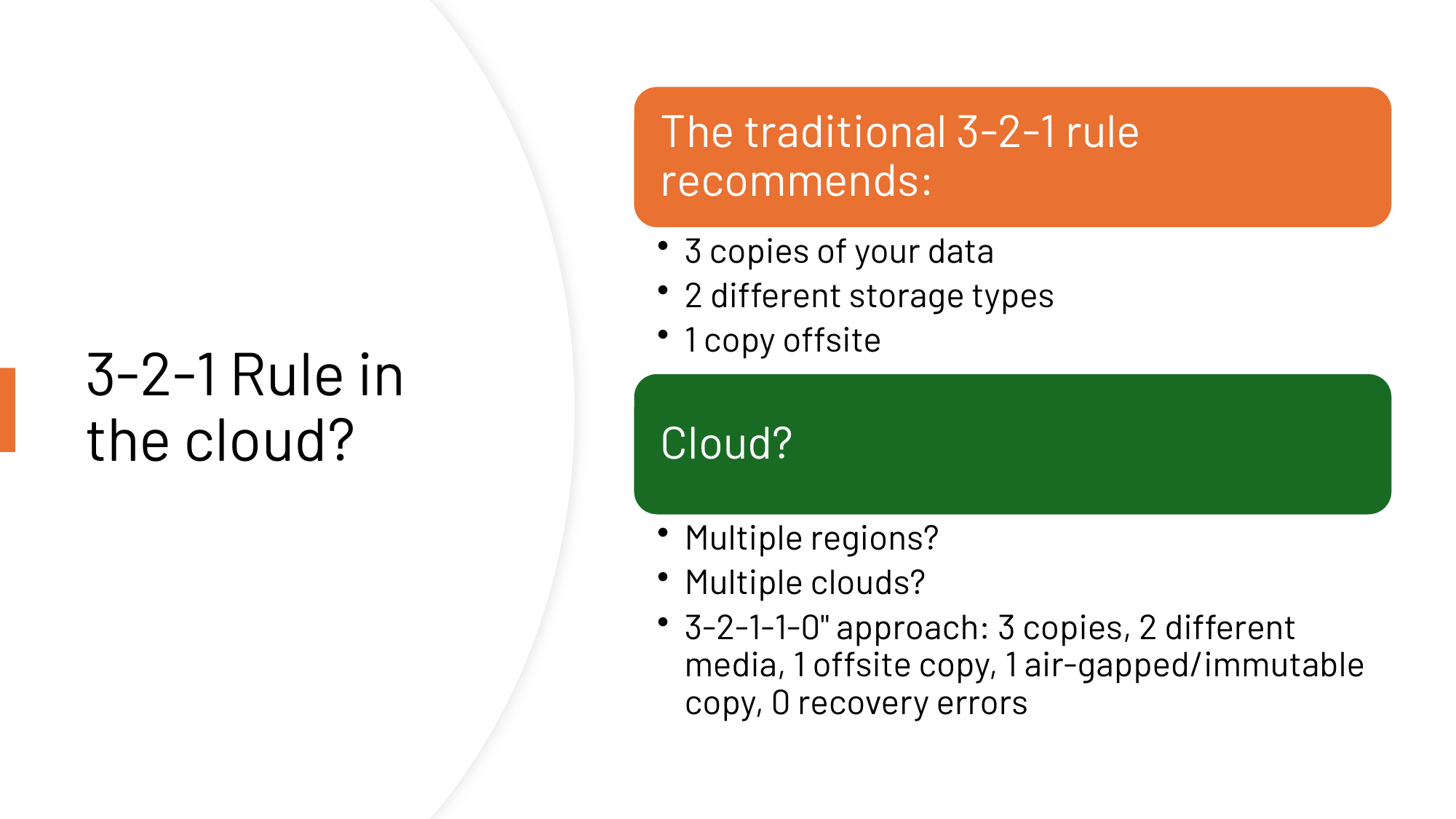

The traditional 3-2-1 rule recommends:
3 copies of your data
2 different storage types
1 copy offsite
Cloud?
Multiple regions?
Multiple clouds?
3-2-1-1-0" approach: 3 copies, 2 different media, 1 offsite copy, 1 air-gapped/immutable copy, 0 recovery errors
# 3-2-1 Rule in the cloud?